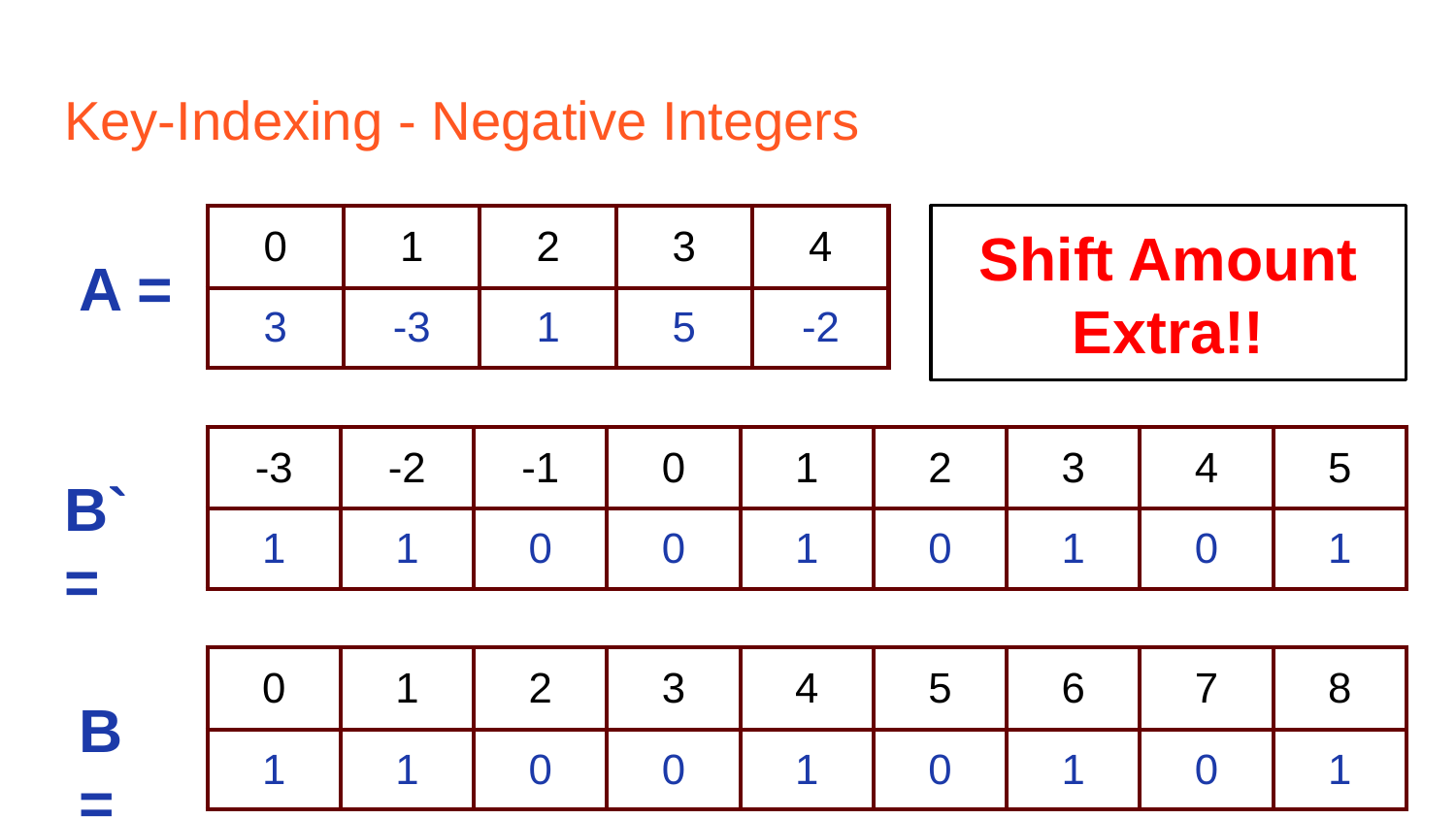

# Key-Indexing - Negative Integers
| 0 | 1 | 2 | 3 | 4 |
| --- | --- | --- | --- | --- |
| 3 | -3 | 1 | 5 | -2 |
Shift Amount
Extra!!
A =
| -3 | -2 | -1 | 0 | 1 | 2 | 3 | 4 | 5 |
| --- | --- | --- | --- | --- | --- | --- | --- | --- |
| 1 | 1 | 0 | 0 | 1 | 0 | 1 | 0 | 1 |
B` =
| 0 | 1 | 2 | 3 | 4 | 5 | 6 | 7 | 8 |
| --- | --- | --- | --- | --- | --- | --- | --- | --- |
| 1 | 1 | 0 | 0 | 1 | 0 | 1 | 0 | 1 |
B =